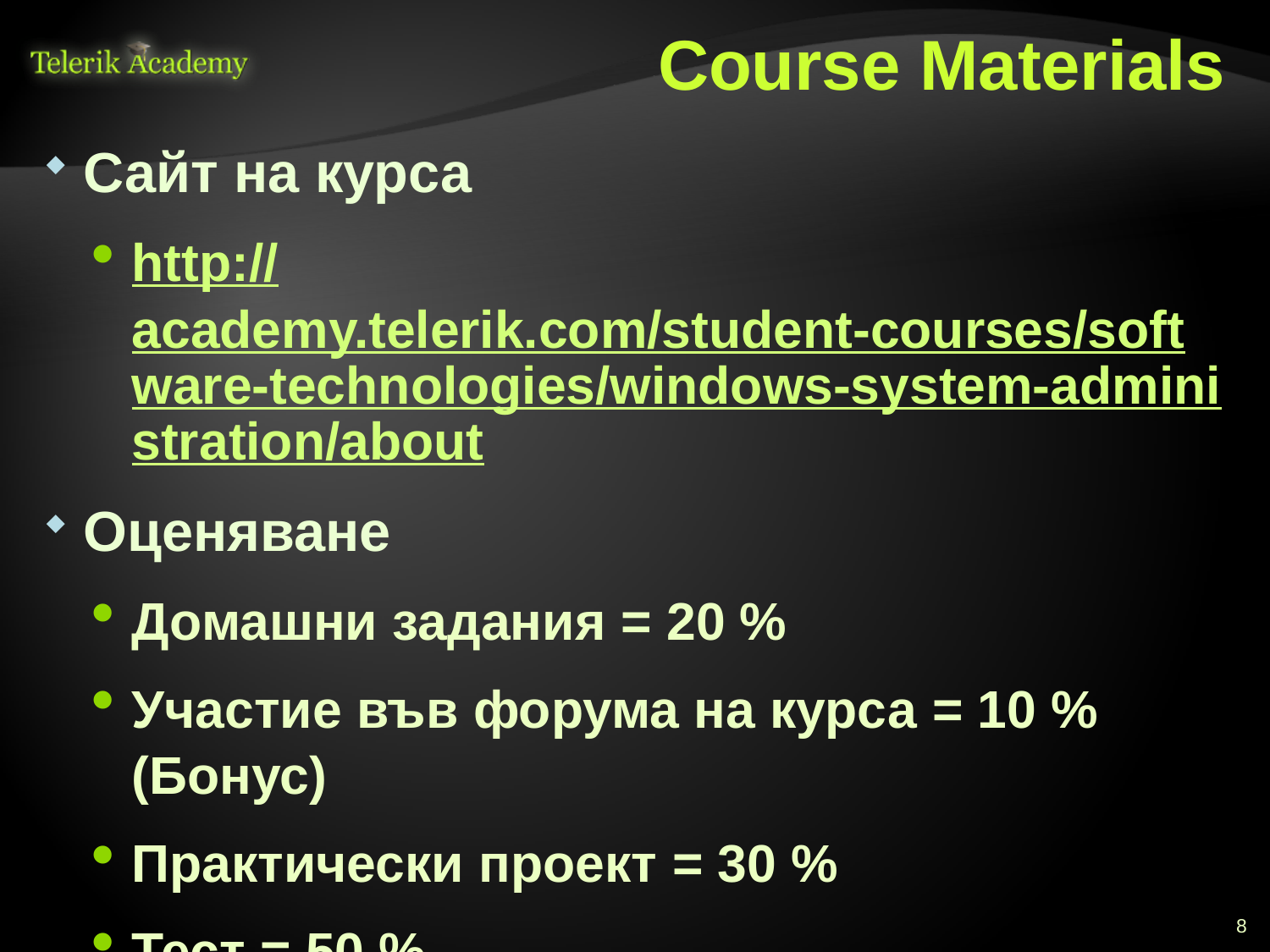

# Course Materials
Сайт на курса
http://academy.telerik.com/student-courses/software-technologies/windows-system-administration/about
Оценяване
Домашни задания = 20 %
Участие във форума на курса = 10 % (Бонус)
Практически проект = 30 %
Тест = 50 %
8